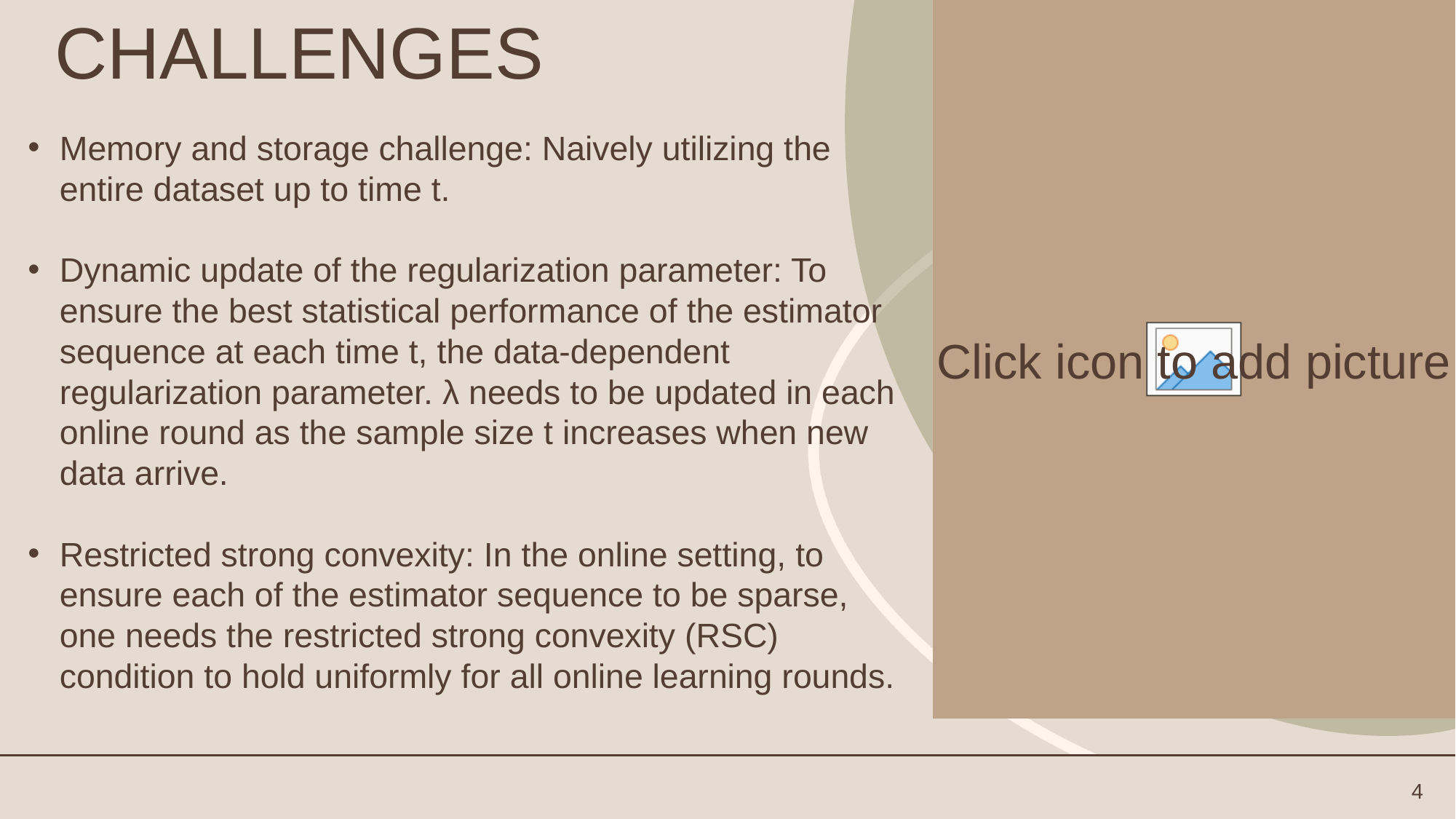

# CHALLENGES
Memory and storage challenge: Naively utilizing the entire dataset up to time t.

Dynamic update of the regularization parameter: To ensure the best statistical performance of the estimator sequence at each time t, the data-dependent regularization parameter. λ needs to be updated in each online round as the sample size t increases when new data arrive.

Restricted strong convexity: In the online setting, to ensure each of the estimator sequence to be sparse, one needs the restricted strong convexity (RSC) condition to hold uniformly for all online learning rounds.

4